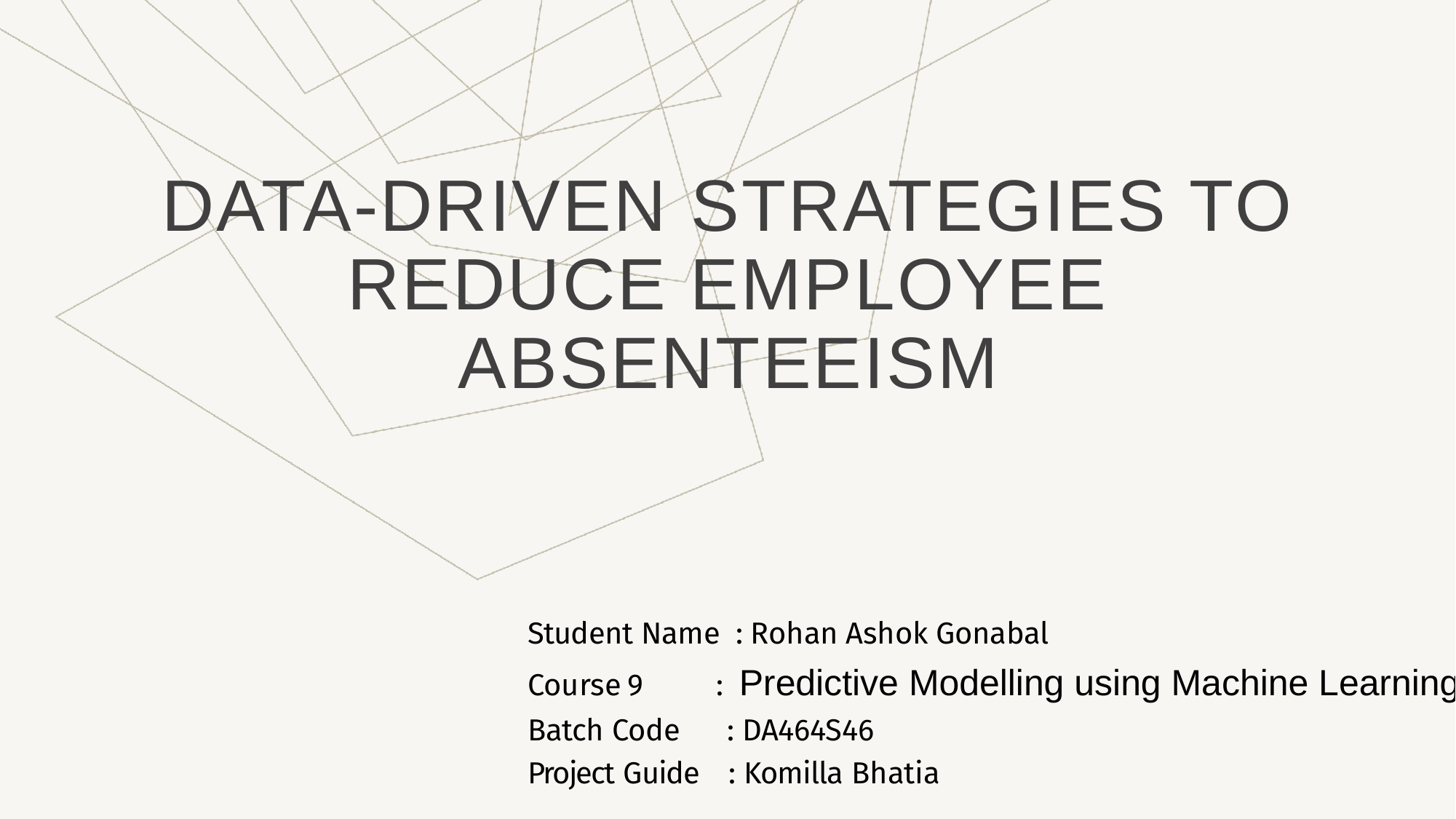

# Data-Driven Strategies to Reduce Employee Absenteeism
Student Name  : Rohan Ashok Gonabal
Course 9            :   Predictive Modelling using Machine Learning
Batch Code      : DA464S46
Project Guide    : Komilla Bhatia